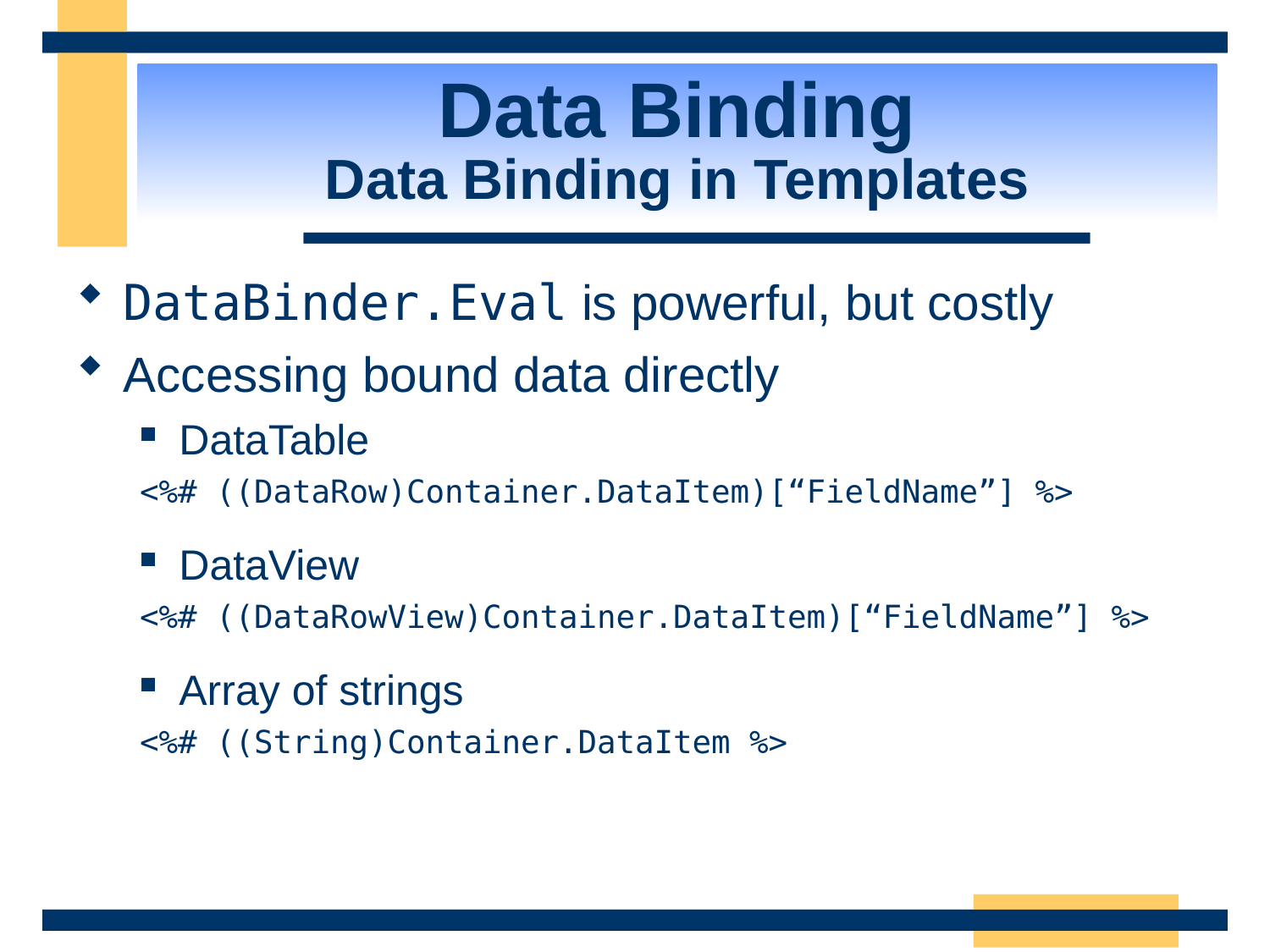

Data Binding
Data Binding in Templates
DataBinder.Eval is powerful, but costly
Accessing bound data directly
DataTable
<%# ((DataRow)Container.DataItem)[“FieldName”] %>

DataView
<%# ((DataRowView)Container.DataItem)[“FieldName”] %>

Array of strings
<%# ((String)Container.DataItem %>